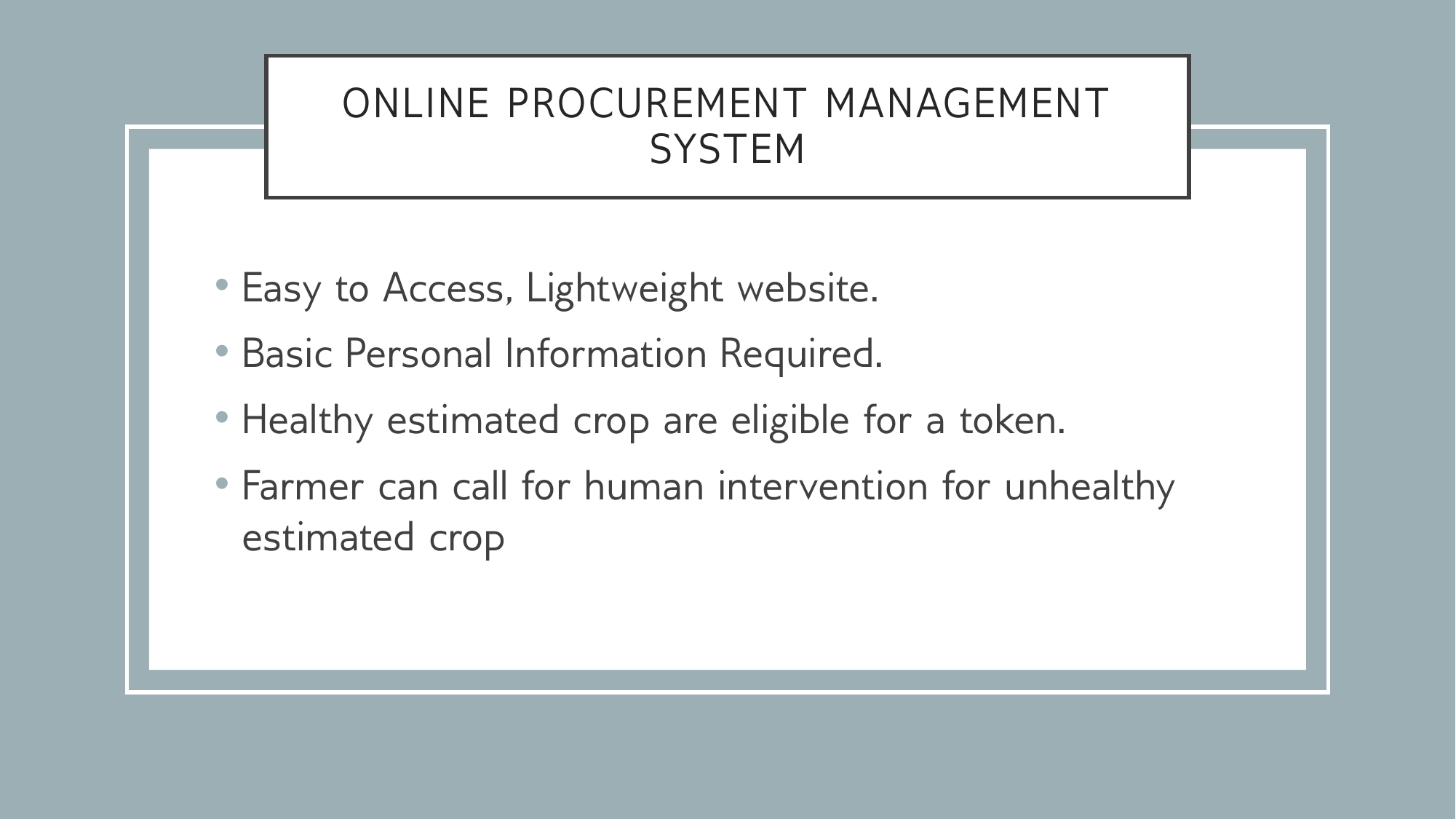

# ONLINE Procurement MANAGEMENT system

Easy to Access, Lightweight website.
Basic Personal Information Required.
Healthy estimated crop are eligible for a token.
Farmer can call for human intervention for unhealthy estimated crop